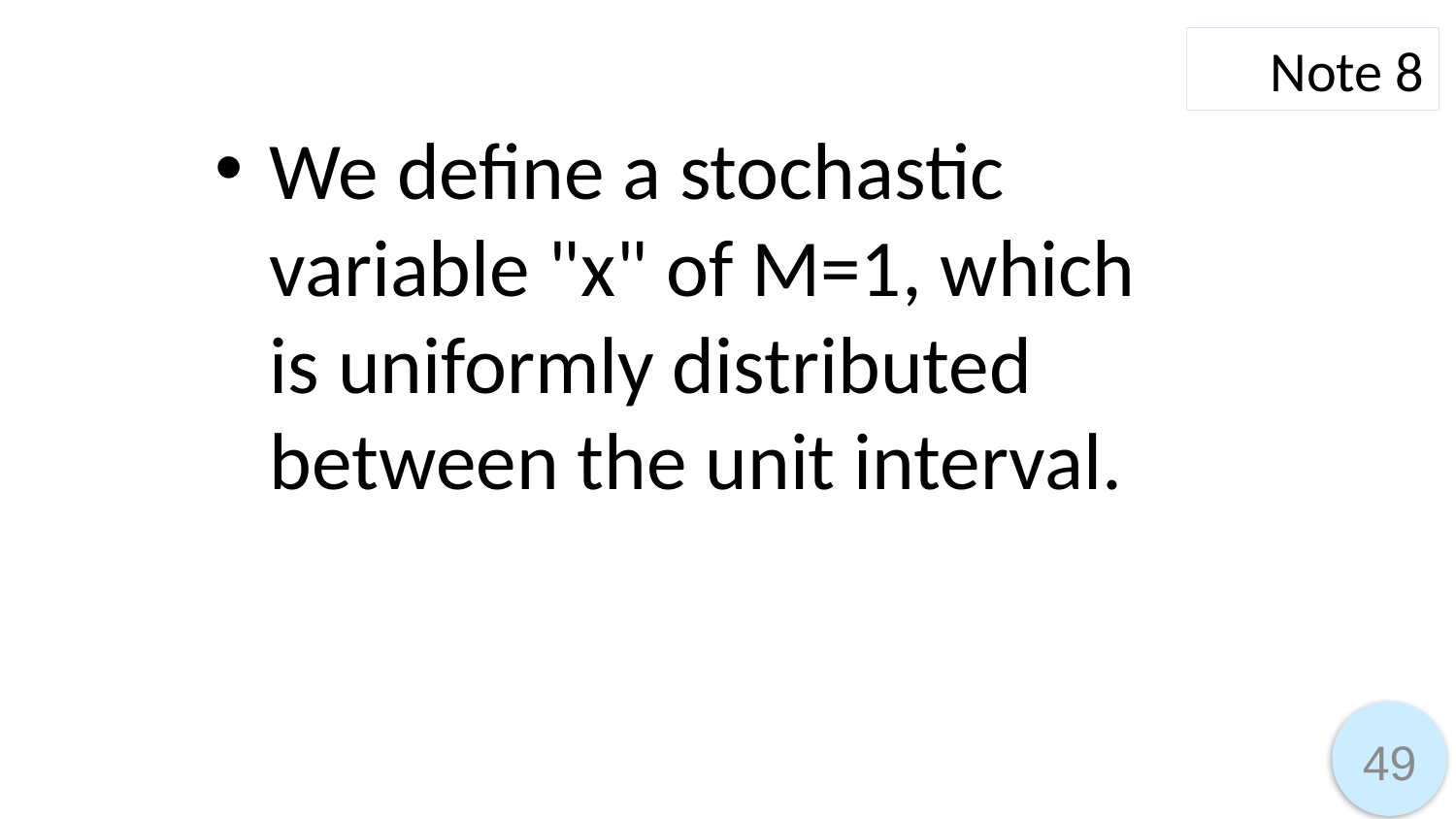

Note 8
We define a stochastic variable "x" of M=1, which is uniformly distributed between the unit interval.
49